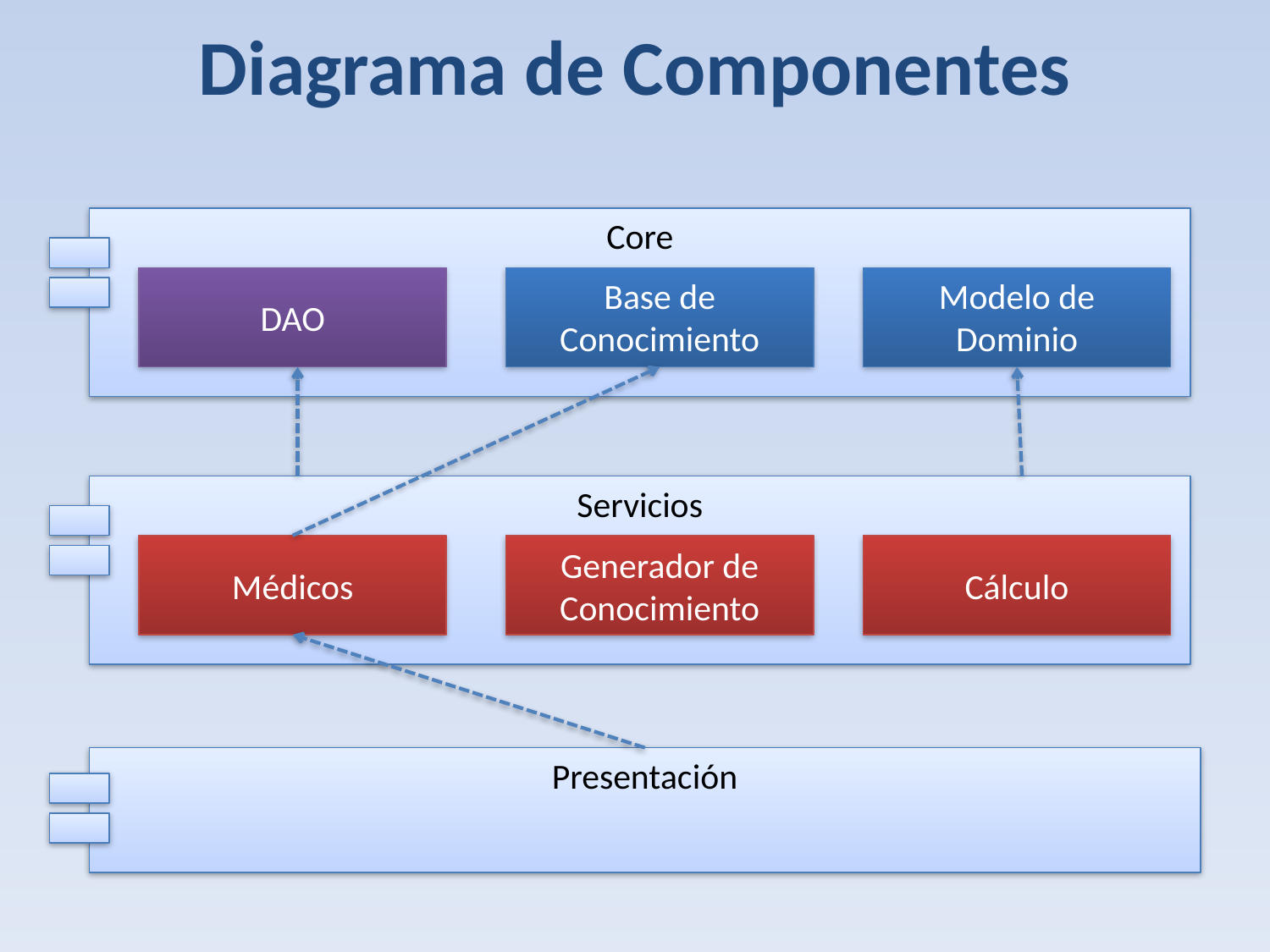

# Diagrama de Componentes
Core

DAO
Base de Conocimiento
Modelo de Dominio

Servicios

Médicos
Generador de Conocimiento
Cálculo

Presentación